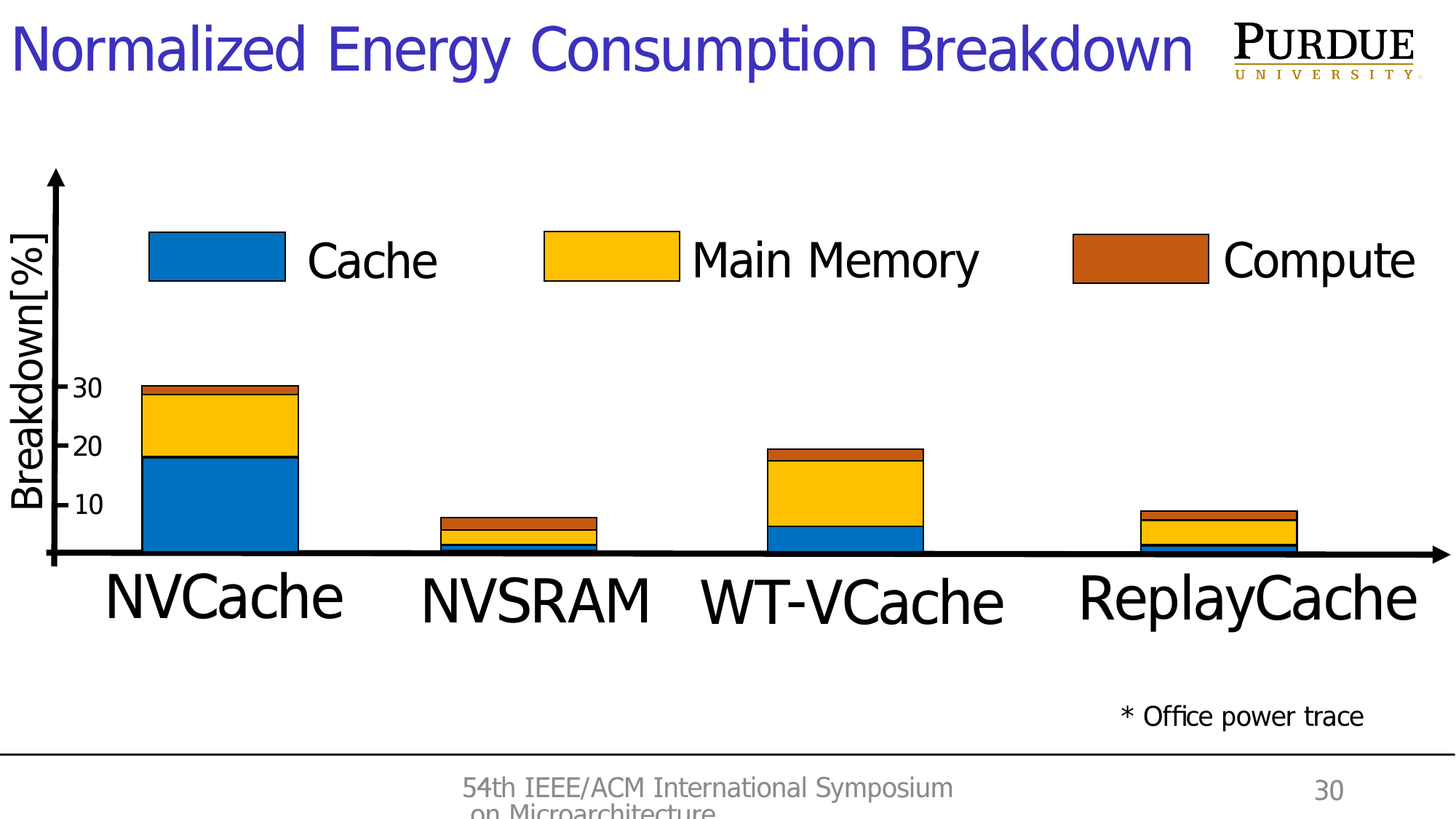

Normalized Energy Consumption Breakdown
Main Memory
Compute
Cache

Breakdown[%]
30

20

10

NVCache
ReplayCache
NVSRAM
WT-VCache
* Office power trace
54th IEEE/ACM International Symposium on Microarchitecture
30